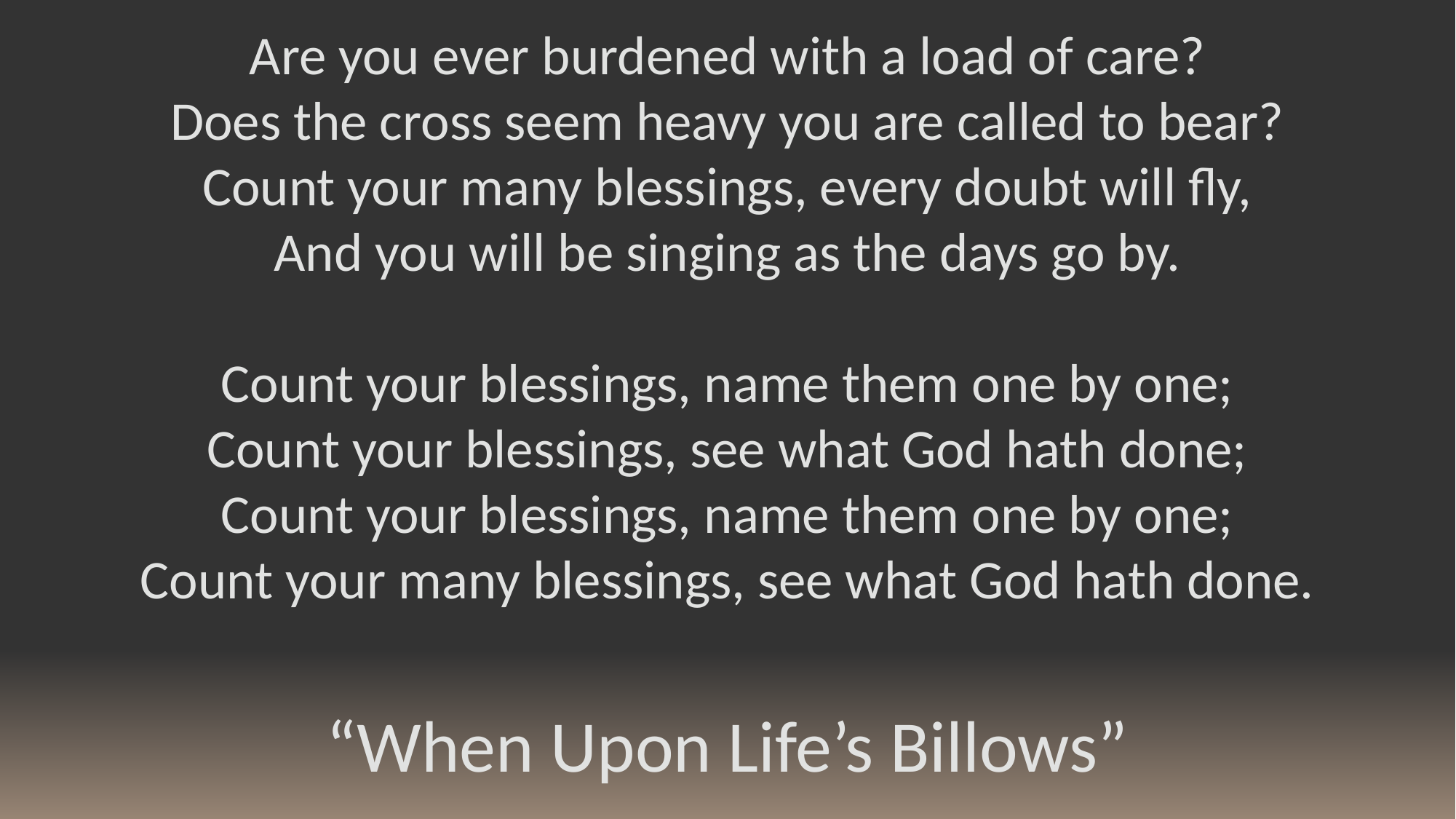

Are you ever burdened with a load of care?
Does the cross seem heavy you are called to bear?
Count your many blessings, every doubt will fly,
And you will be singing as the days go by.

Count your blessings, name them one by one;
Count your blessings, see what God hath done;
Count your blessings, name them one by one;
Count your many blessings, see what God hath done.

“When Upon Life’s Billows”